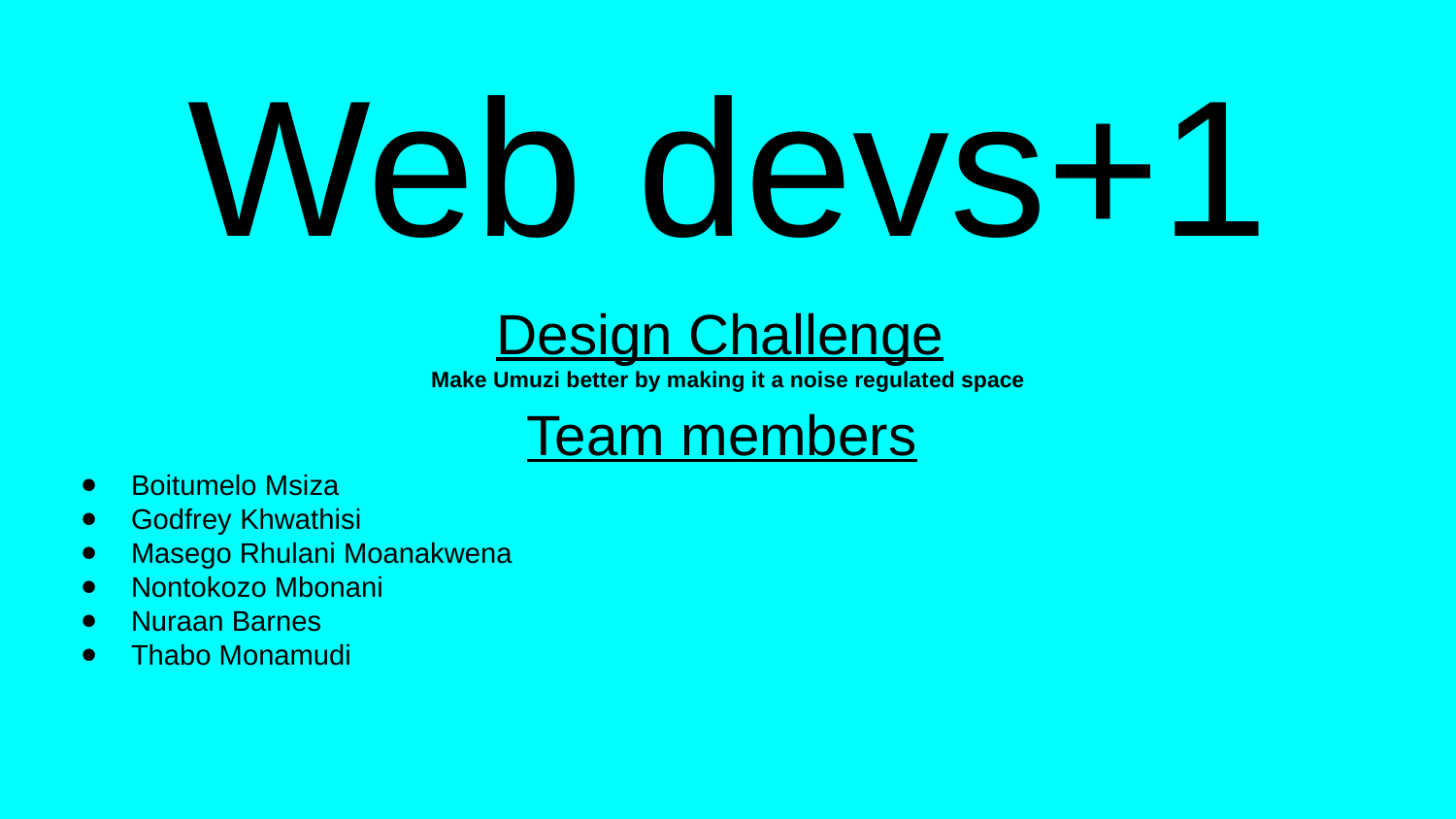

# Web devs+1
Design Challenge
Make Umuzi better by making it a noise regulated space
Team members
Boitumelo Msiza
Godfrey Khwathisi
Masego Rhulani Moanakwena
Nontokozo Mbonani
Nuraan Barnes
Thabo Monamudi